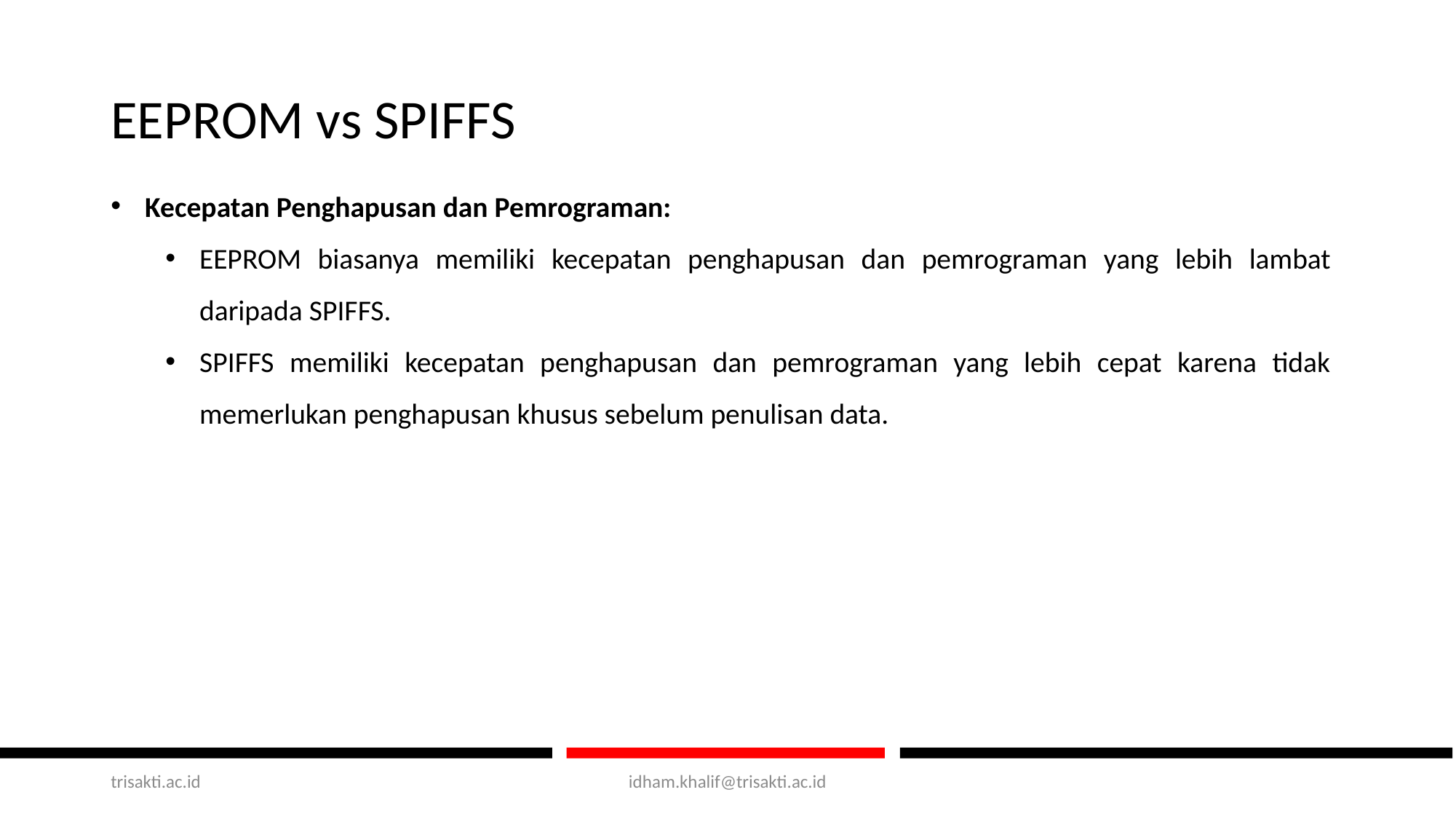

# EEPROM vs SPIFFS
Kecepatan Penghapusan dan Pemrograman:
EEPROM biasanya memiliki kecepatan penghapusan dan pemrograman yang lebih lambat daripada SPIFFS.
SPIFFS memiliki kecepatan penghapusan dan pemrograman yang lebih cepat karena tidak memerlukan penghapusan khusus sebelum penulisan data.

trisakti.ac.id
idham.khalif@trisakti.ac.id
15